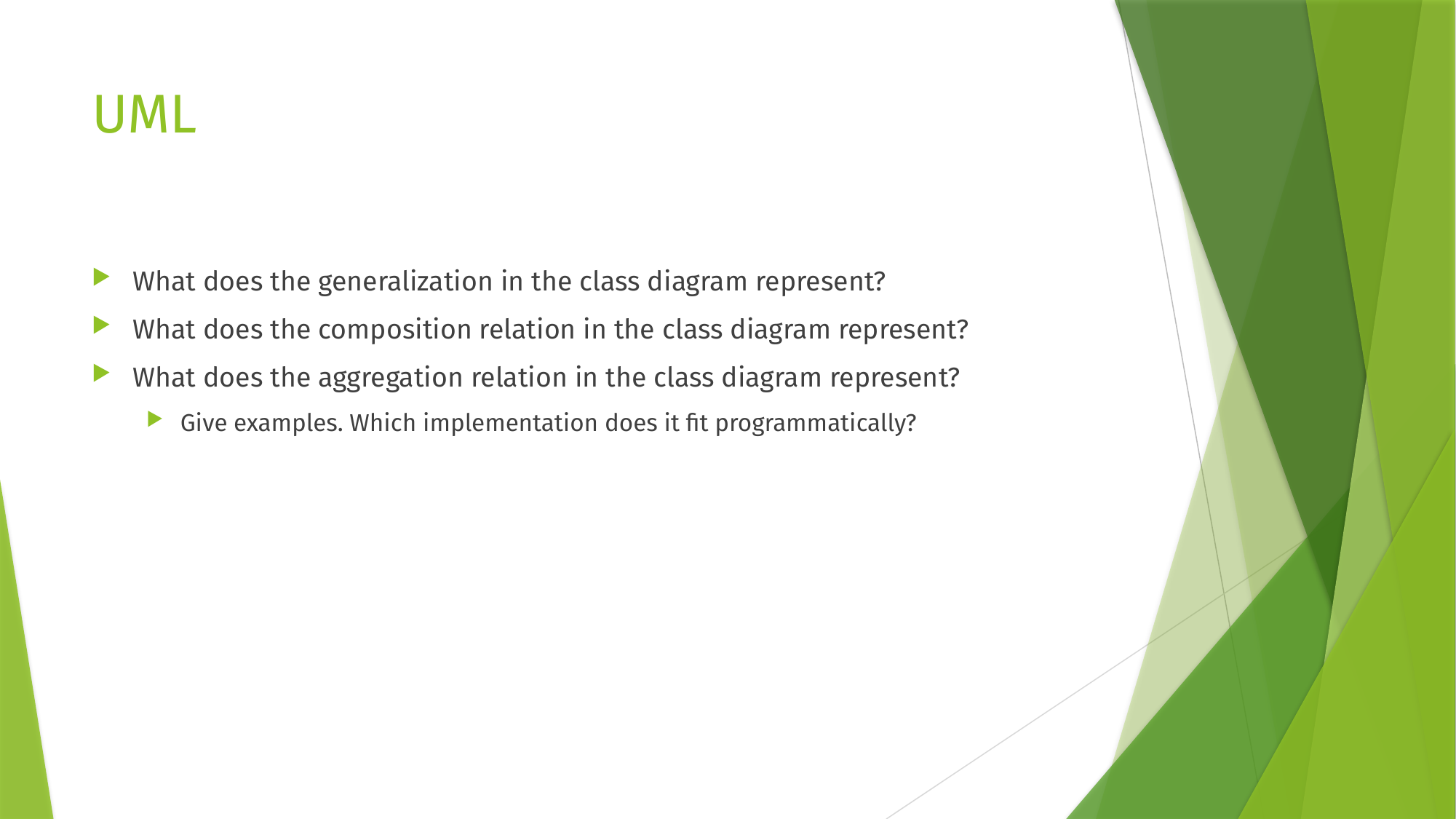

# UML
What does the generalization in the class diagram represent?
What does the composition relation in the class diagram represent?
What does the aggregation relation in the class diagram represent?
Give examples. Which implementation does it fit programmatically?